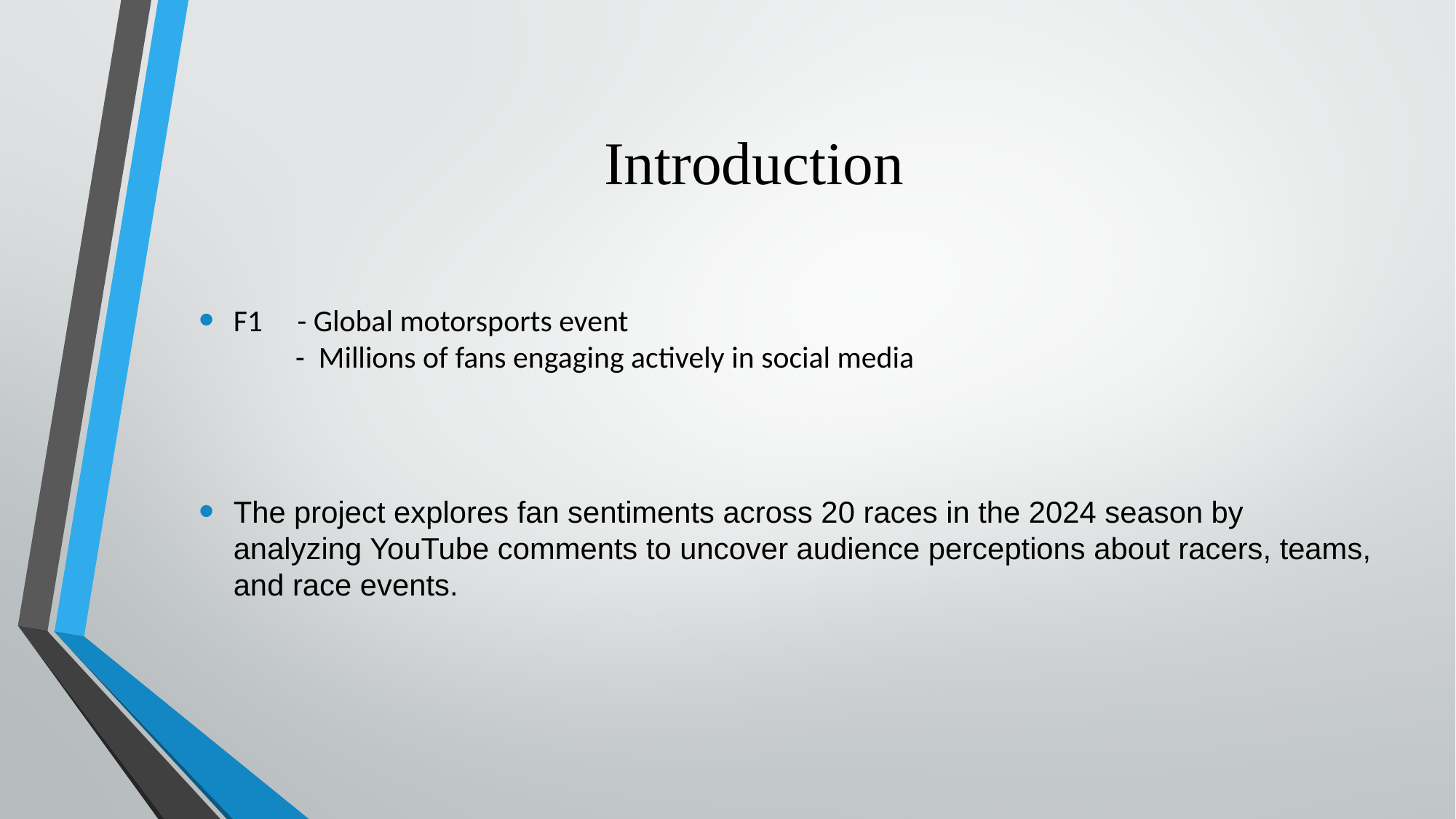

# Introduction
F1     - Global motorsports event
         -  Millions of fans engaging actively in social media

The project explores fan sentiments across 20 races in the 2024 season by analyzing YouTube comments to uncover audience perceptions about racers, teams, and race events.